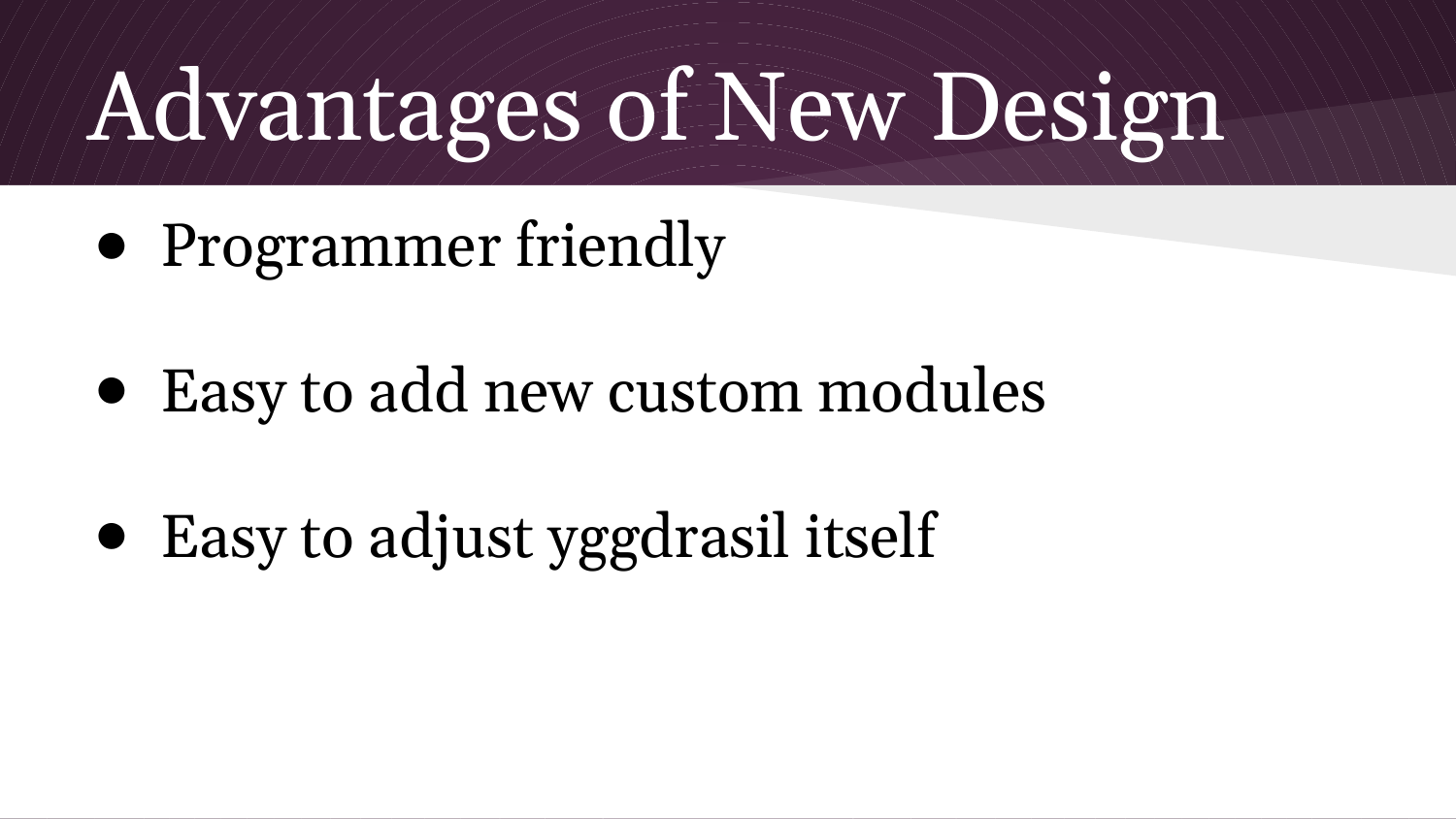

# Advantages of New Design
Programmer friendly

Easy to add new custom modules

Easy to adjust yggdrasil itself